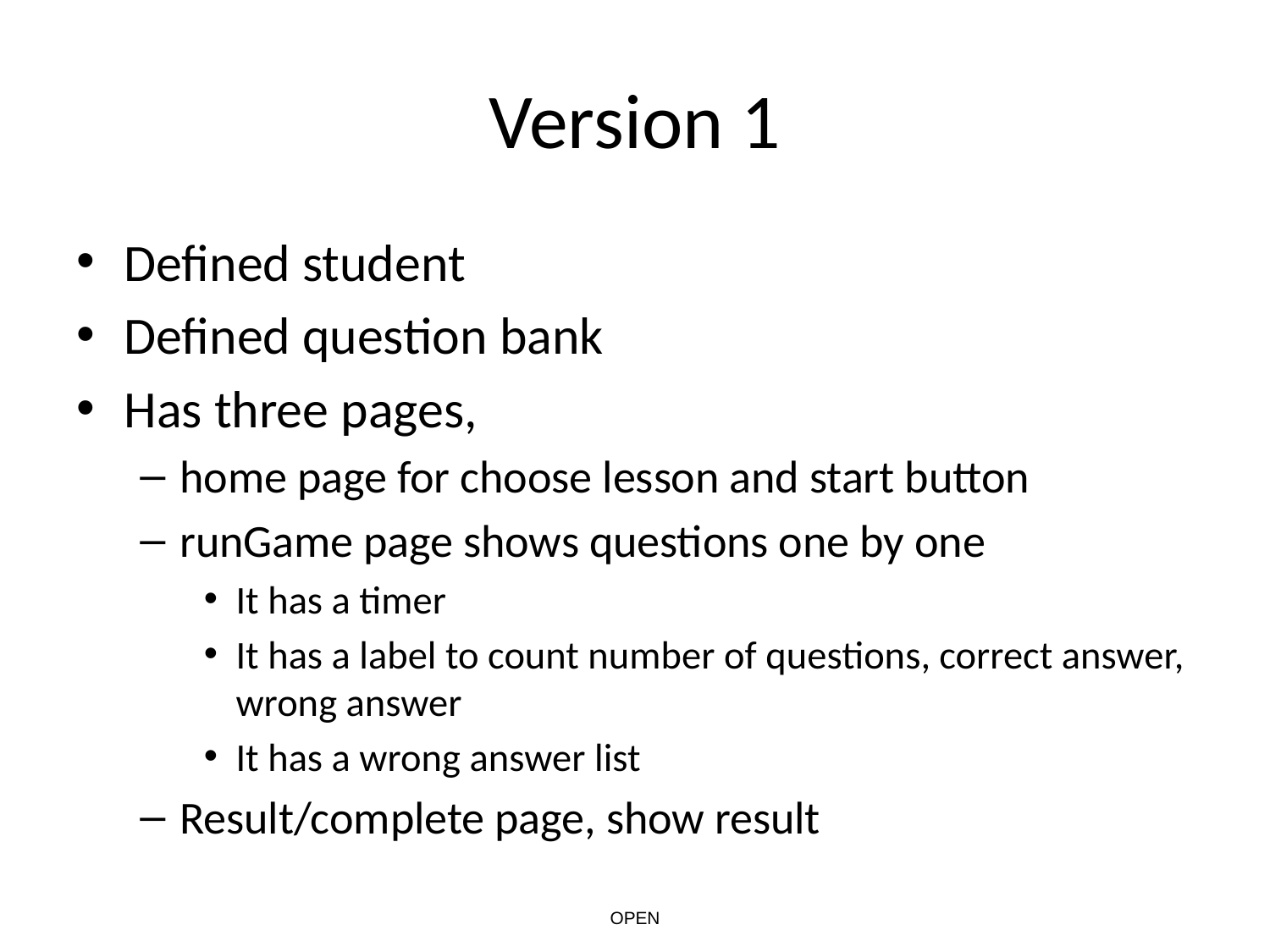

# Version 1
Defined student
Defined question bank
Has three pages,
home page for choose lesson and start button
runGame page shows questions one by one
It has a timer
It has a label to count number of questions, correct answer, wrong answer
It has a wrong answer list
Result/complete page, show result